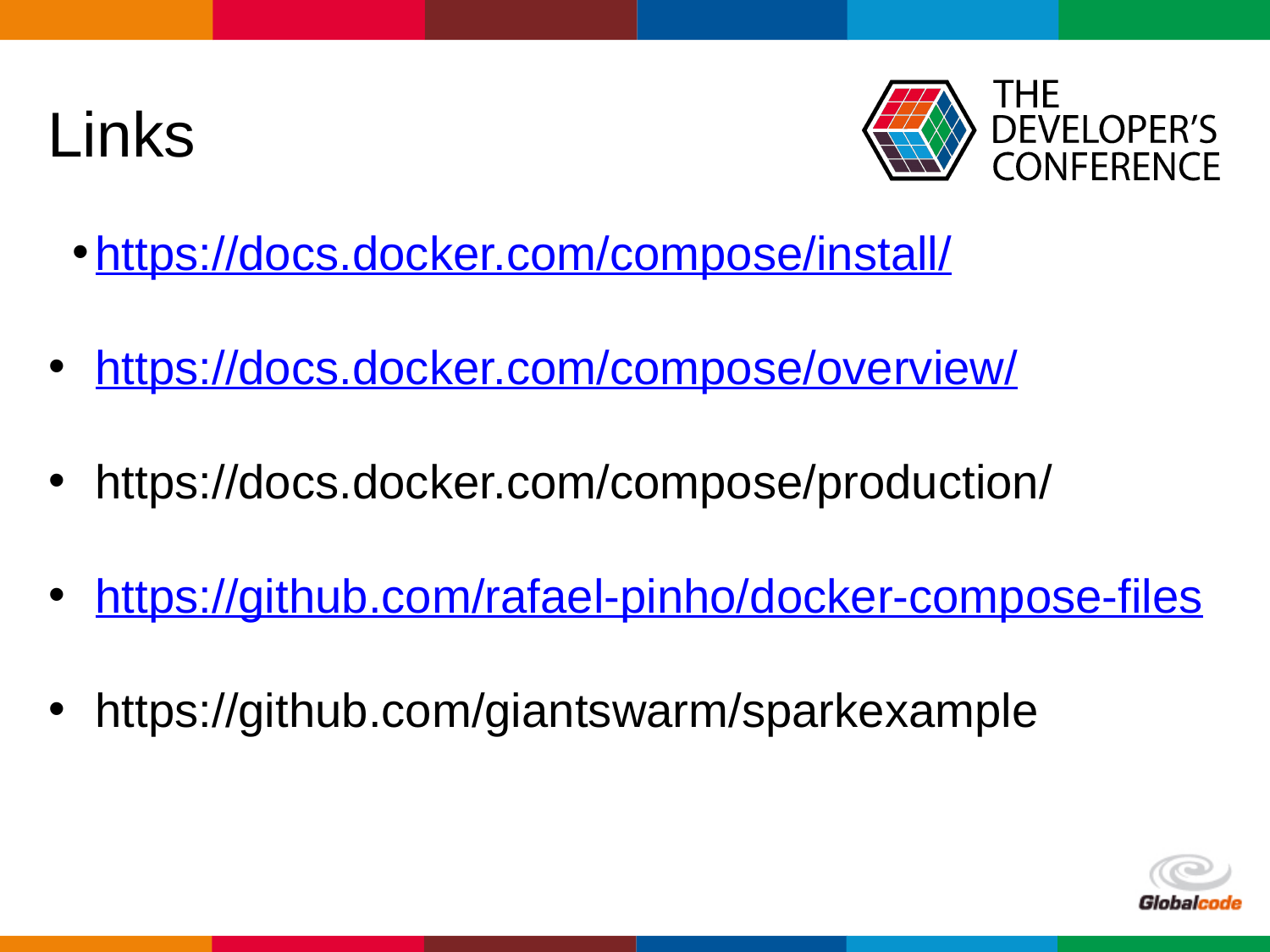

# Links
https://docs.docker.com/compose/install/

https://docs.docker.com/compose/overview/

https://docs.docker.com/compose/production/

https://github.com/rafael-pinho/docker-compose-files

https://github.com/giantswarm/sparkexample